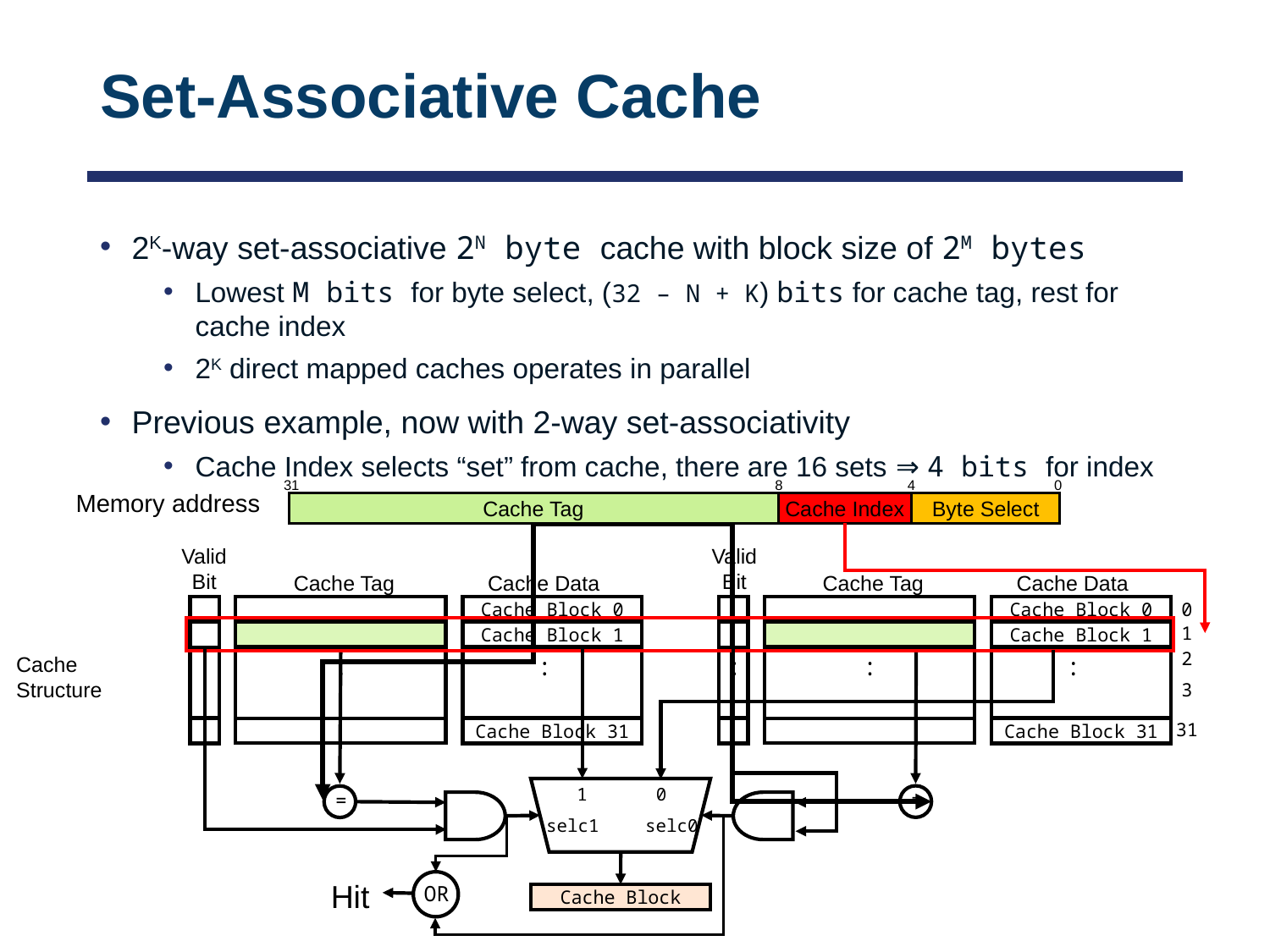

# Set-Associative Cache
2K-way set-associative 2N byte cache with block size of 2M bytes
Lowest M bits for byte select, (32 – N + K) bits for cache tag, rest for cache index
2K direct mapped caches operates in parallel
Previous example, now with 2-way set-associativity
Cache Index selects “set” from cache, there are 16 sets ⇒ 4 bits for index
31
8
4
0
Cache Tag
Cache Index
Byte Select
Memory address

=

=

Valid
Bit
 Cache Tag
 Cache Data

Cache Block 0

Cache Block 1

:
:
:

Cache Block 31

Cache
Structure
Valid
Bit
 Cache Tag
 Cache Data
0

Cache Block 0
1

Cache Block 1

2
:
:
:
3
31

Cache Block 31

1
0

selc1
selc0
Cache Block

Hit

OR